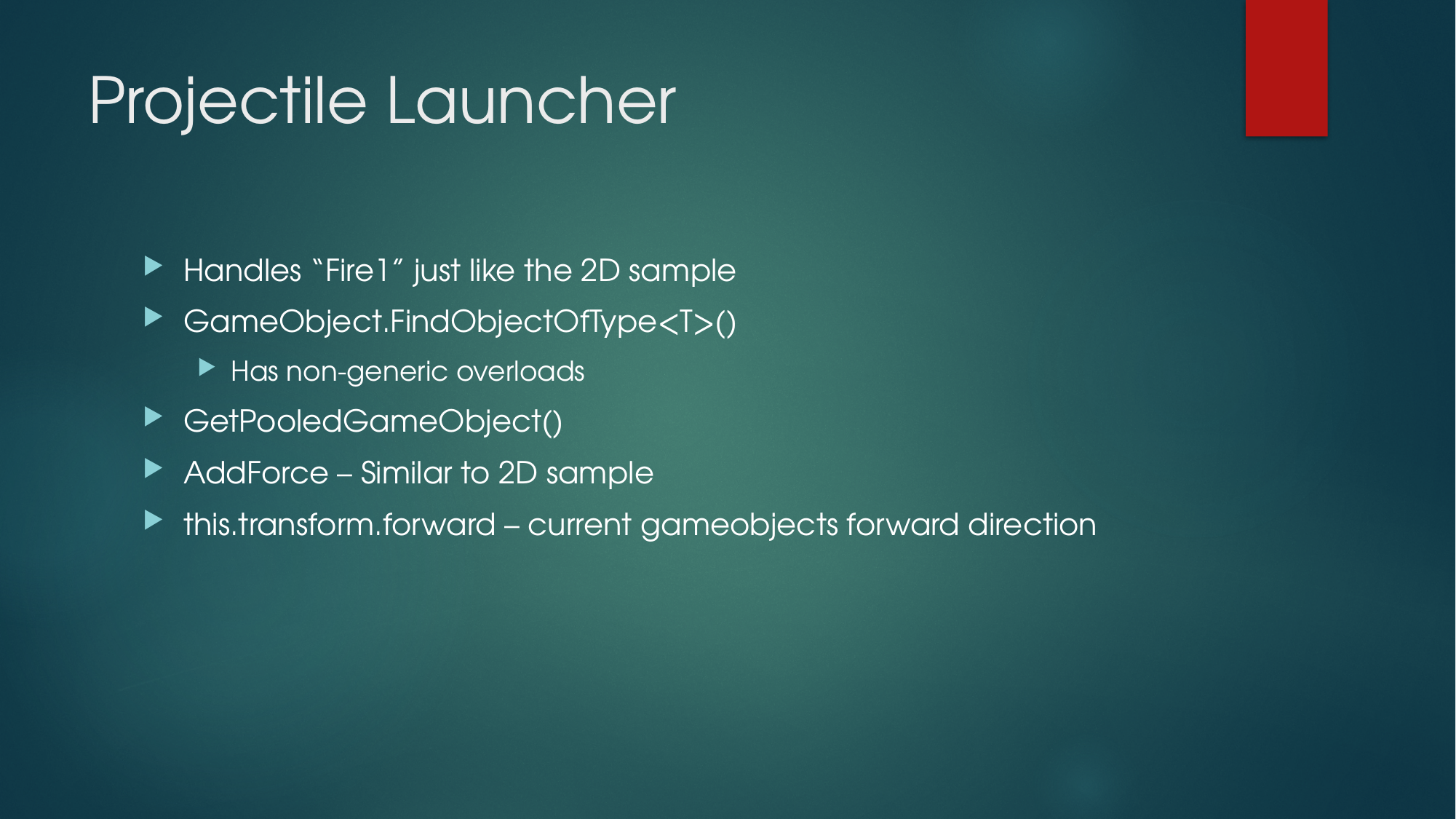

# Projectile Launcher
Handles “Fire1” just like the 2D sample
GameObject.FindObjectOfType<T>()
Has non-generic overloads
GetPooledGameObject()
AddForce – Similar to 2D sample
this.transform.forward – current gameobjects forward direction